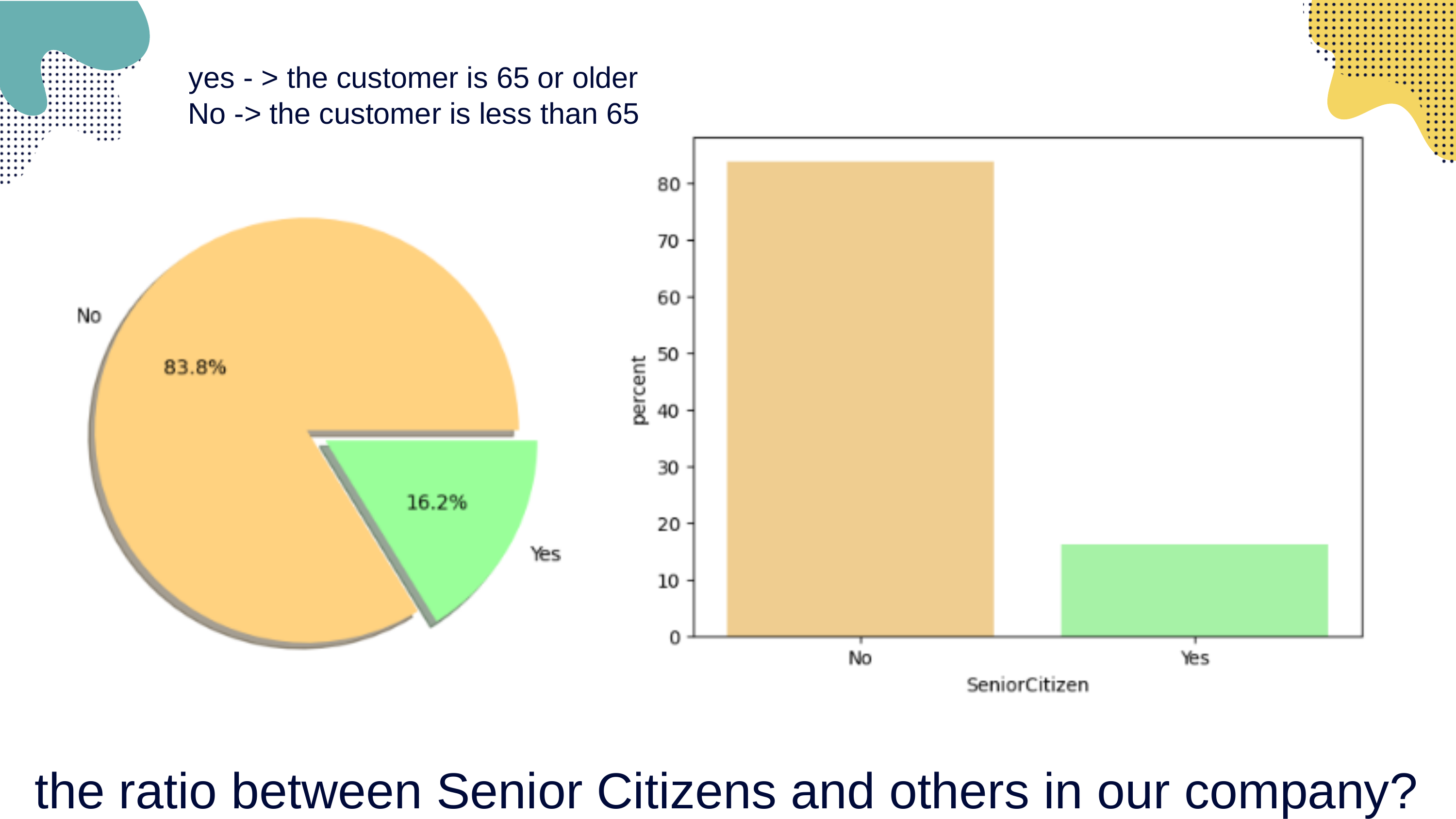

yes - > the customer is 65 or older
No -> the customer is less than 65

the ratio between Senior Citizens and others in our company?